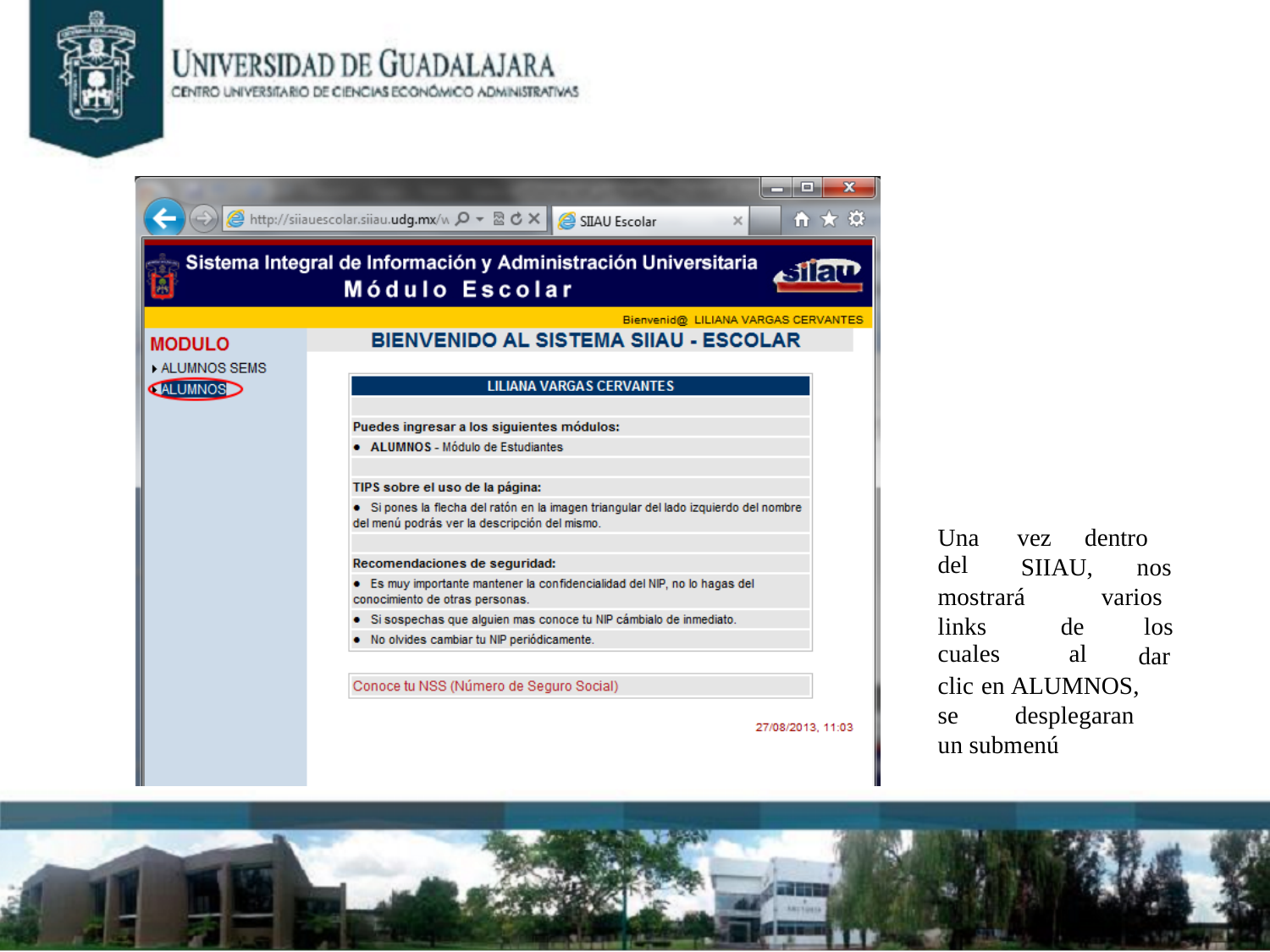

Una
del
vez
dentro
SIIAU,
nos
mostrará
varios
los dar
links
cuales
de
al
clic en ALUMNOS,
se
desplegaran
un submenú